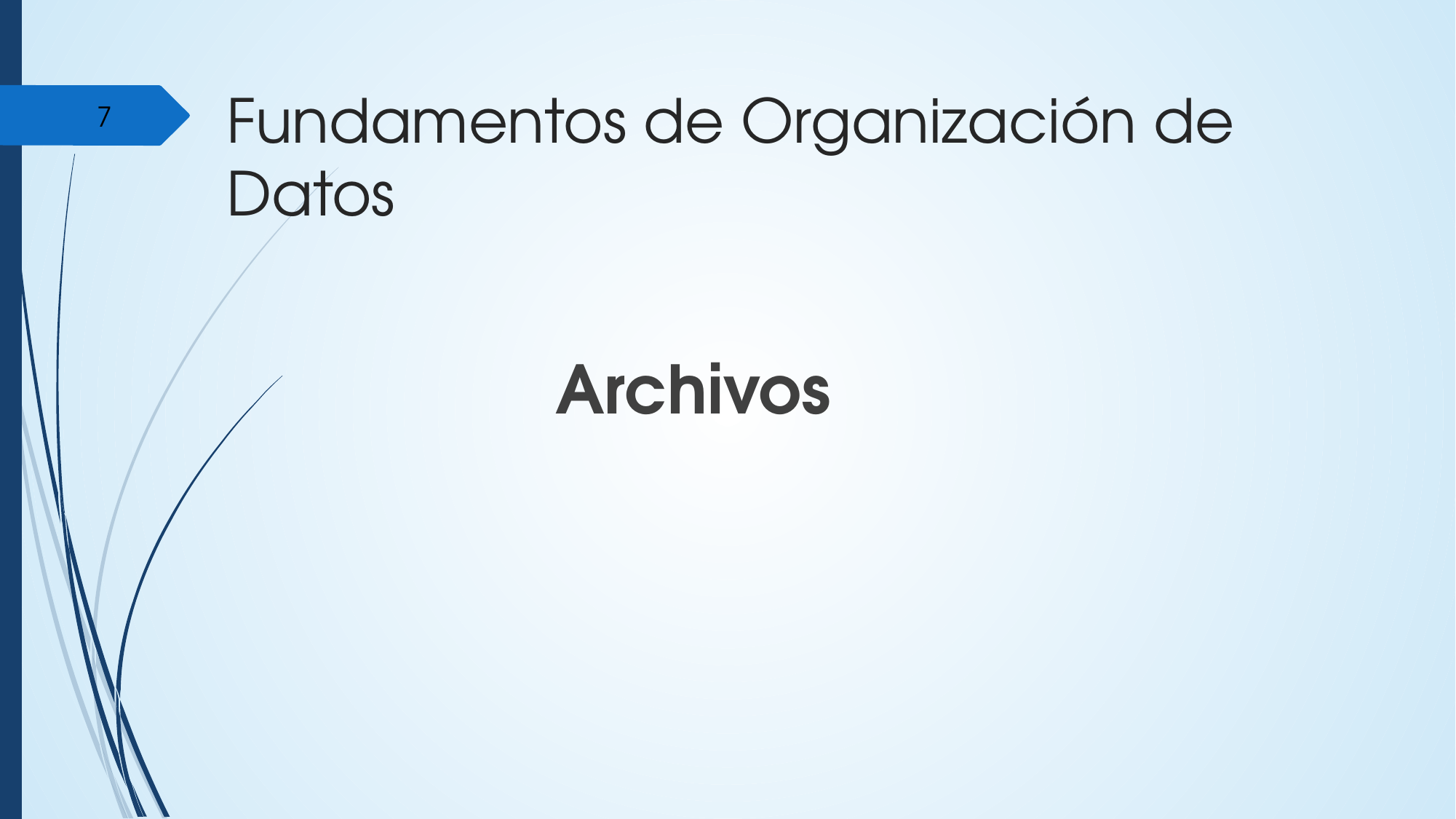

Fundamentos de Organización de Datos
7
Archivos